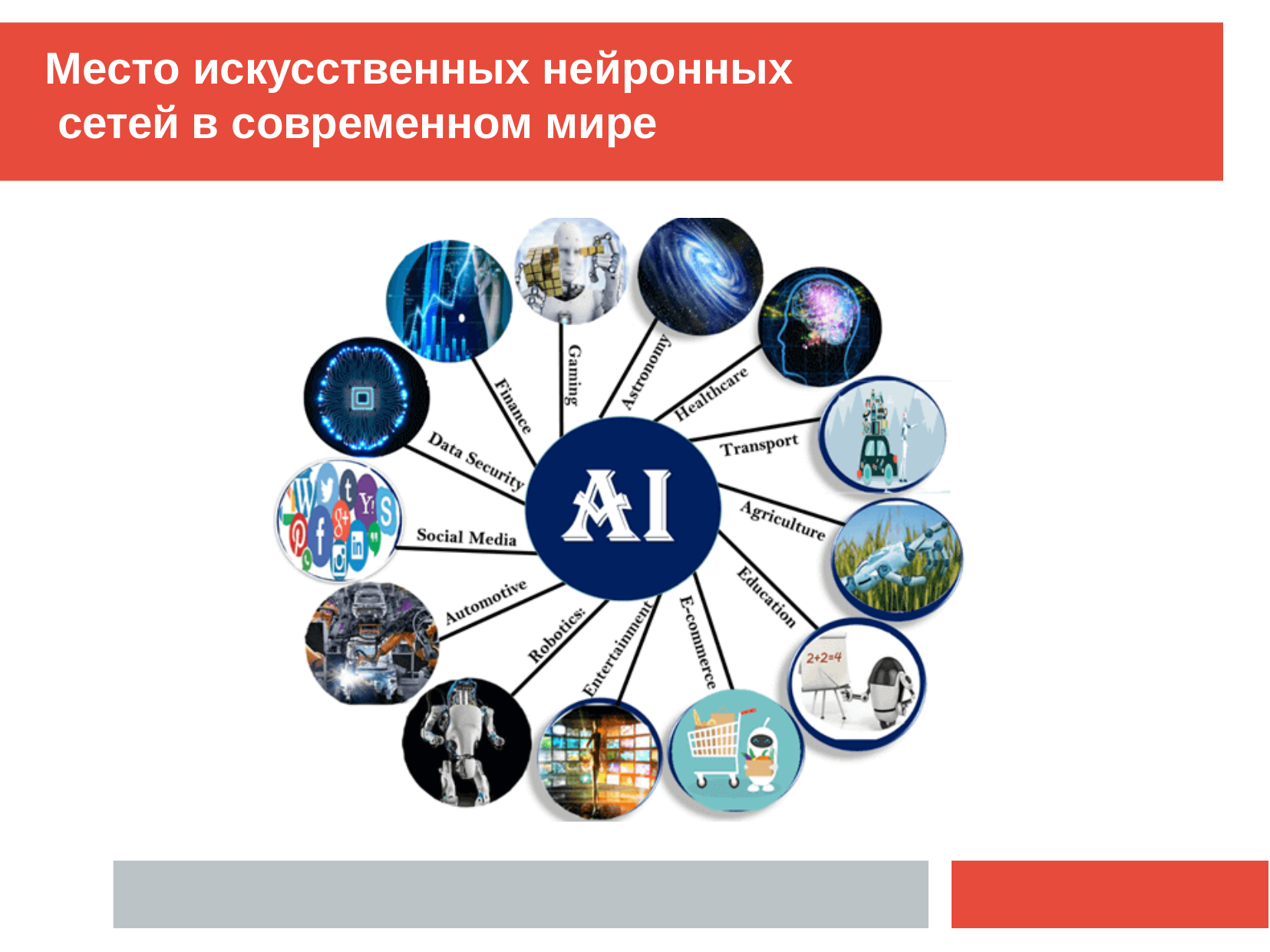

# Место искусственных нейронных  сетей в современном мире